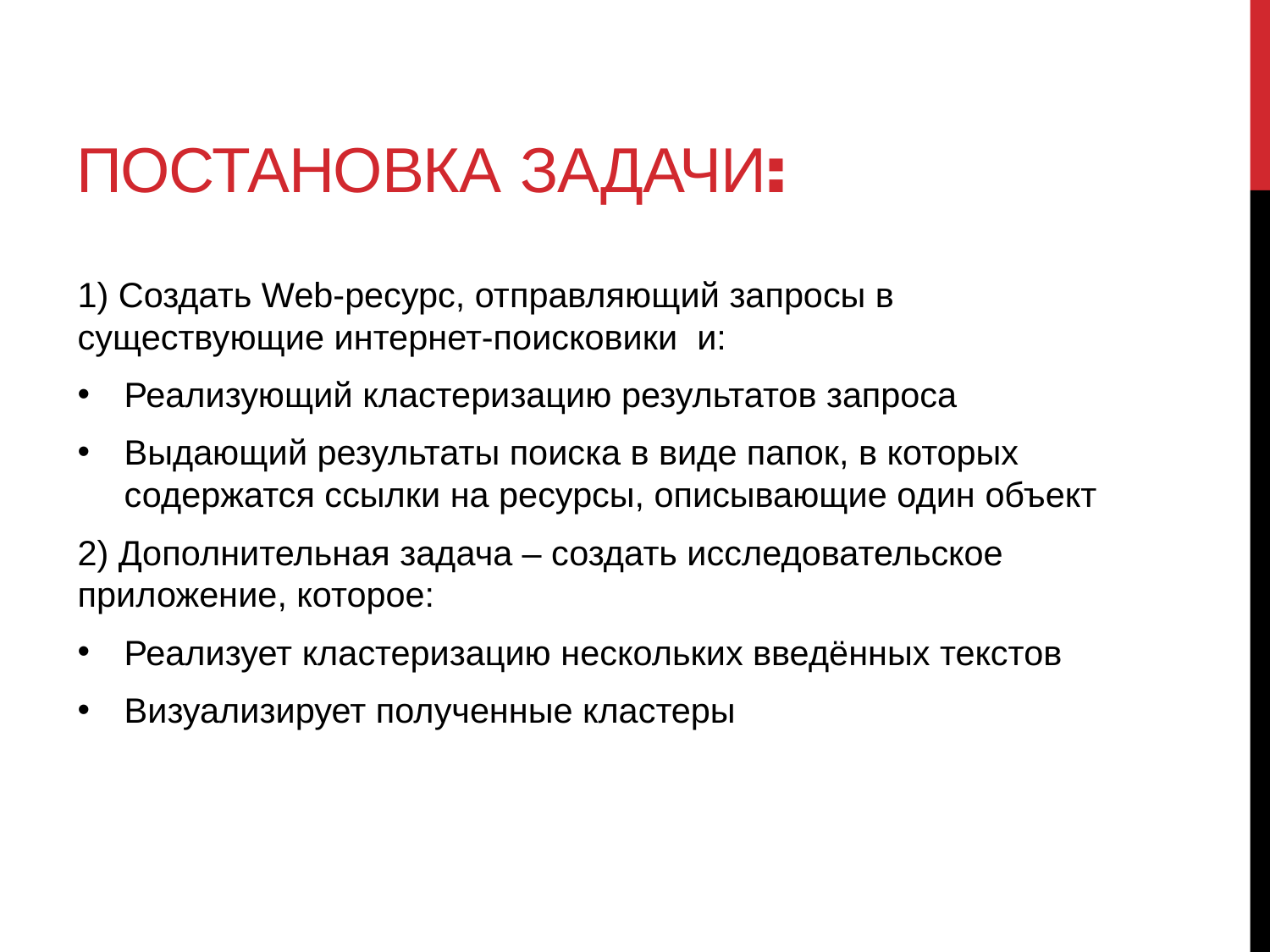

# Постановка задачи:
1) Создать Web-ресурс, отправляющий запросы в существующие интернет-поисковики  и:
Реализующий кластеризацию результатов запроса
Выдающий результаты поиска в виде папок, в которых содержатся ссылки на ресурсы, описывающие один объект
2) Дополнительная задача – создать исследовательское приложение, которое:
Реализует кластеризацию нескольких введённых текстов
Визуализирует полученные кластеры